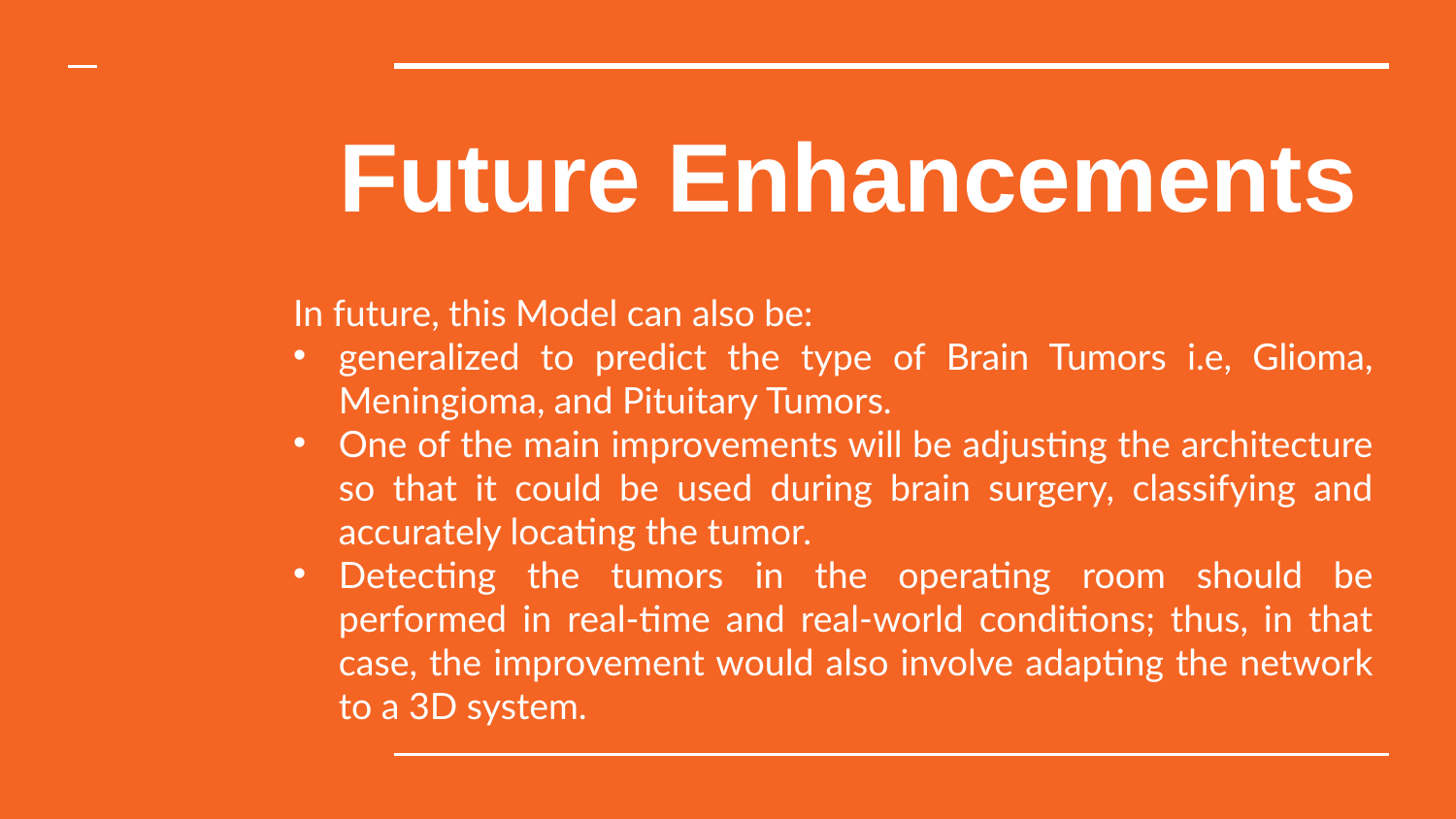

# Future Enhancements
In future, this Model can also be:
generalized to predict the type of Brain Tumors i.e, Glioma, Meningioma, and Pituitary Tumors.
One of the main improvements will be adjusting the architecture so that it could be used during brain surgery, classifying and accurately locating the tumor.
Detecting the tumors in the operating room should be performed in real-time and real-world conditions; thus, in that case, the improvement would also involve adapting the network to a 3D system.